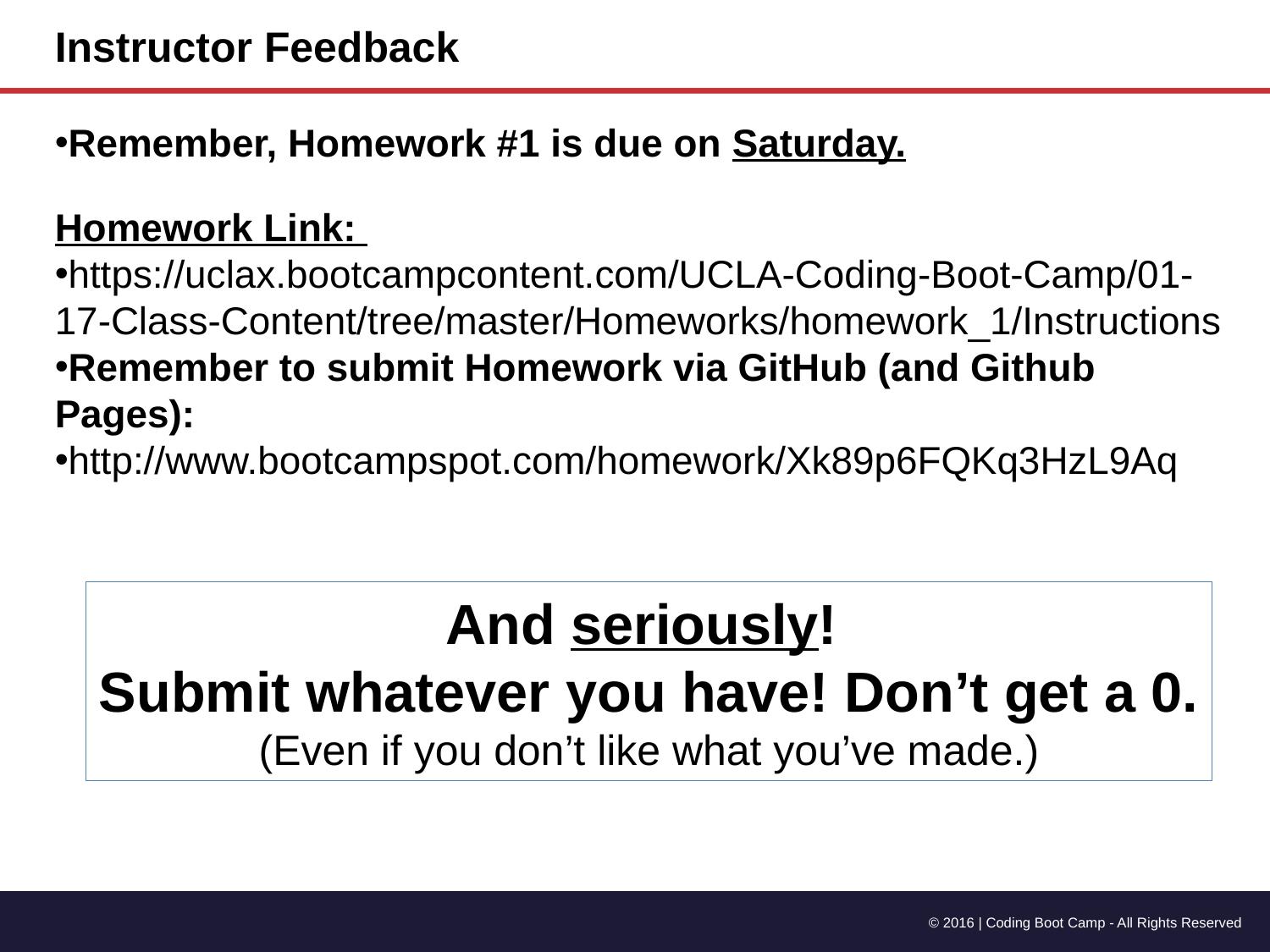

Instructor Feedback
Remember, Homework #1 is due on Saturday.

Homework Link:
https://uclax.bootcampcontent.com/UCLA-Coding-Boot-Camp/01-17-Class-Content/tree/master/Homeworks/homework_1/Instructions
Remember to submit Homework via GitHub (and Github Pages):
http://www.bootcampspot.com/homework/Xk89p6FQKq3HzL9Aq
And seriously!
Submit whatever you have! Don’t get a 0.
(Even if you don’t like what you’ve made.)